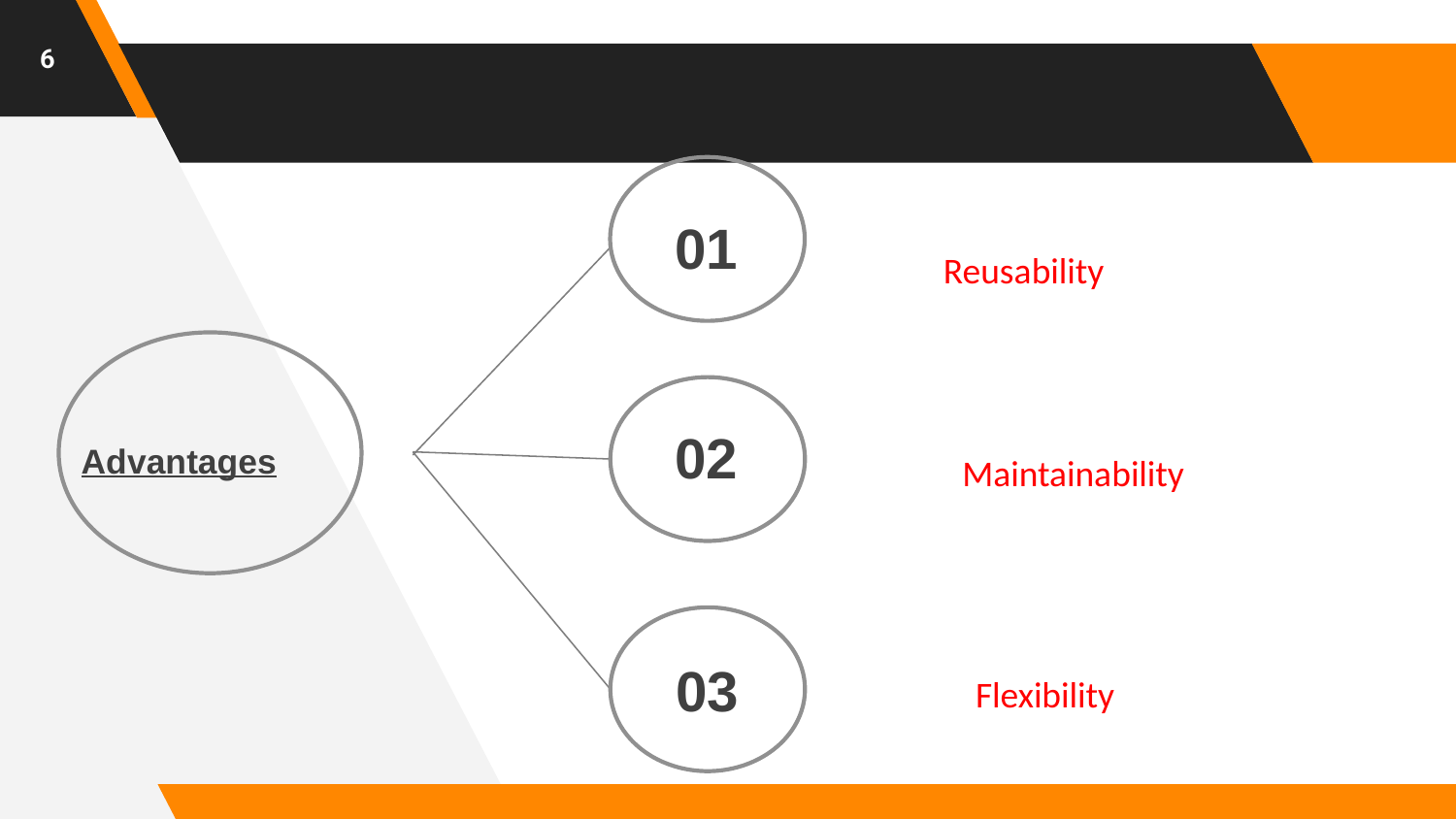

6

01
 Reusability

02
Advantages
Maintainability

03
Flexibility